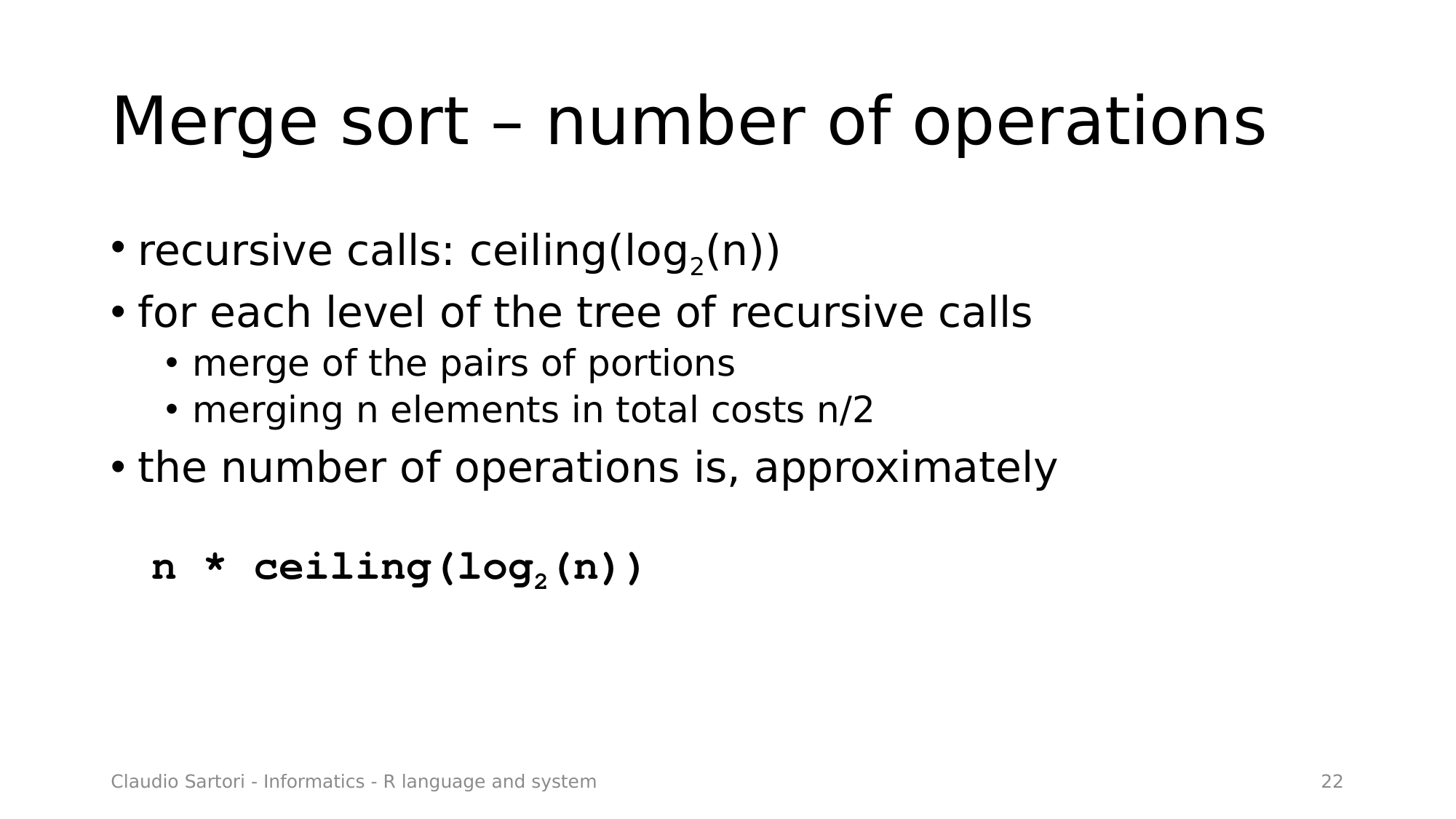

# Merge sort – number of operations
recursive calls: ceiling(log2(n))
for each level of the tree of recursive calls
merge of the pairs of portions
merging n elements in total costs n/2
the number of operations is, approximately
 n * ceiling(log2(n))
Claudio Sartori - Informatics - R language and system
22